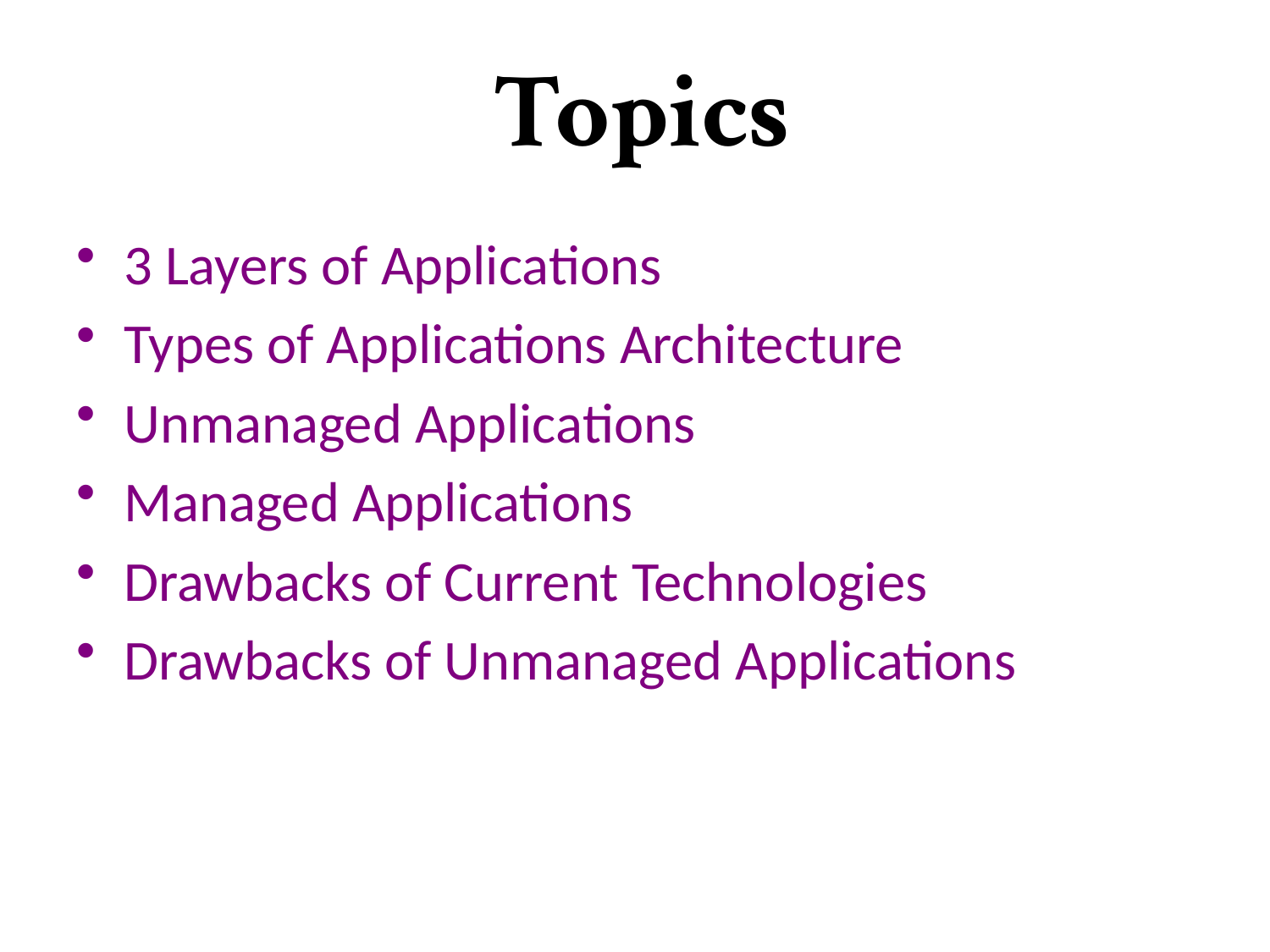

Topics
3 Layers of Applications
Types of Applications Architecture
Unmanaged Applications
Managed Applications
Drawbacks of Current Technologies
Drawbacks of Unmanaged Applications